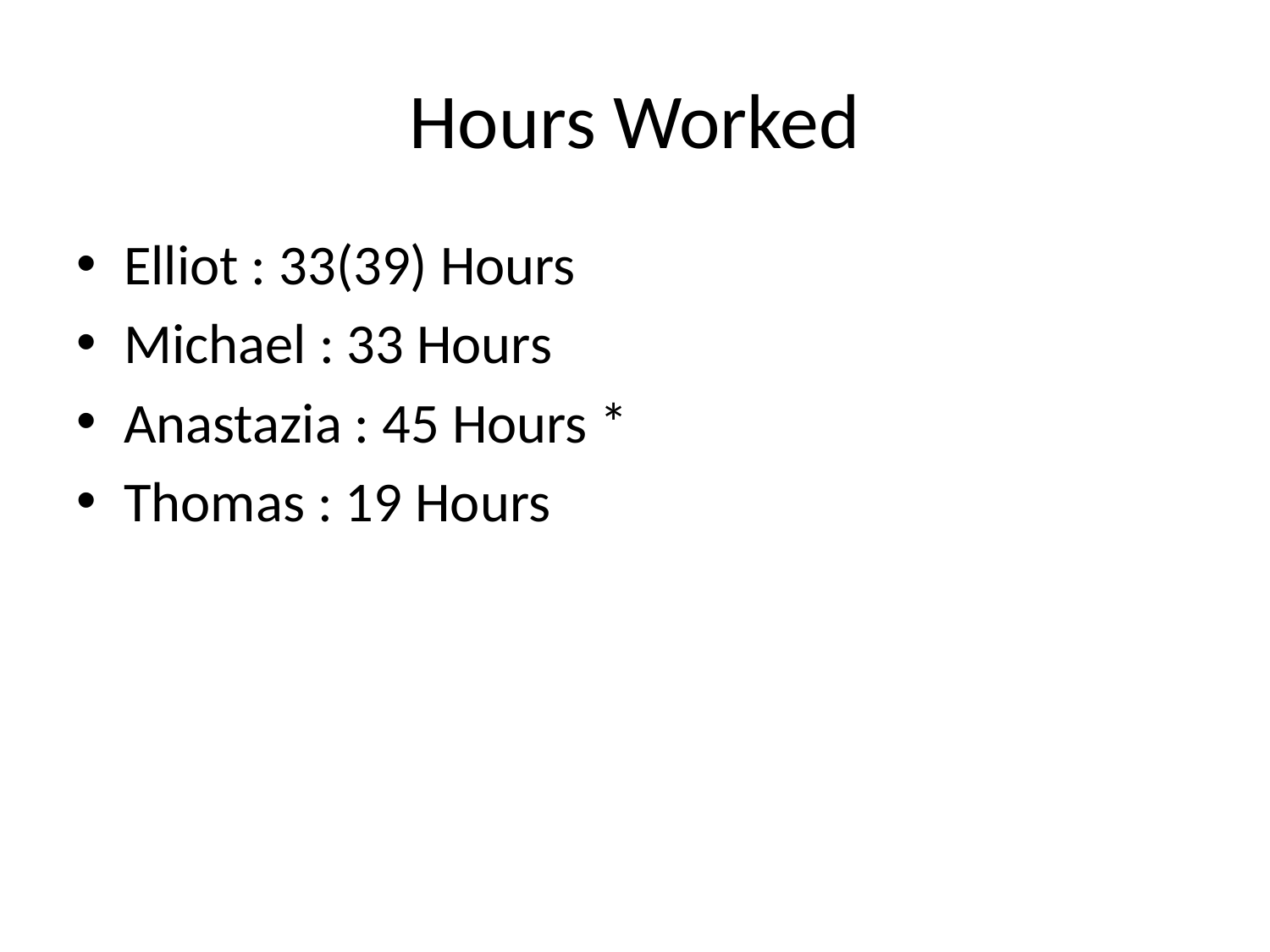

# Hours Worked
Elliot : 33(39) Hours
Michael : 33 Hours
Anastazia : 45 Hours *
Thomas : 19 Hours